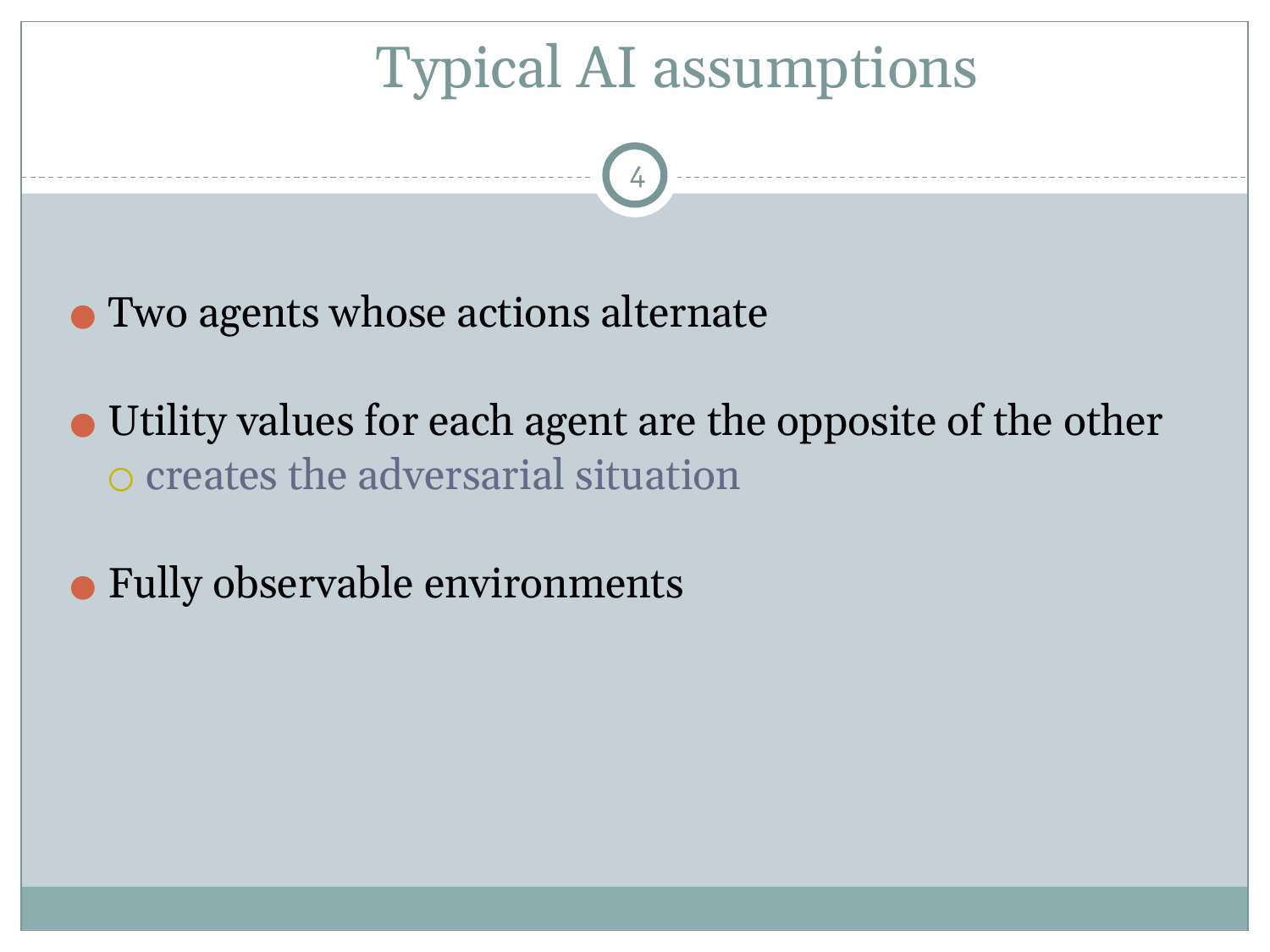

# Typical AI assumptions
4

Two agents whose actions alternate

Utility values for each agent are the opposite of the other
creates the adversarial situation

Fully observable environments